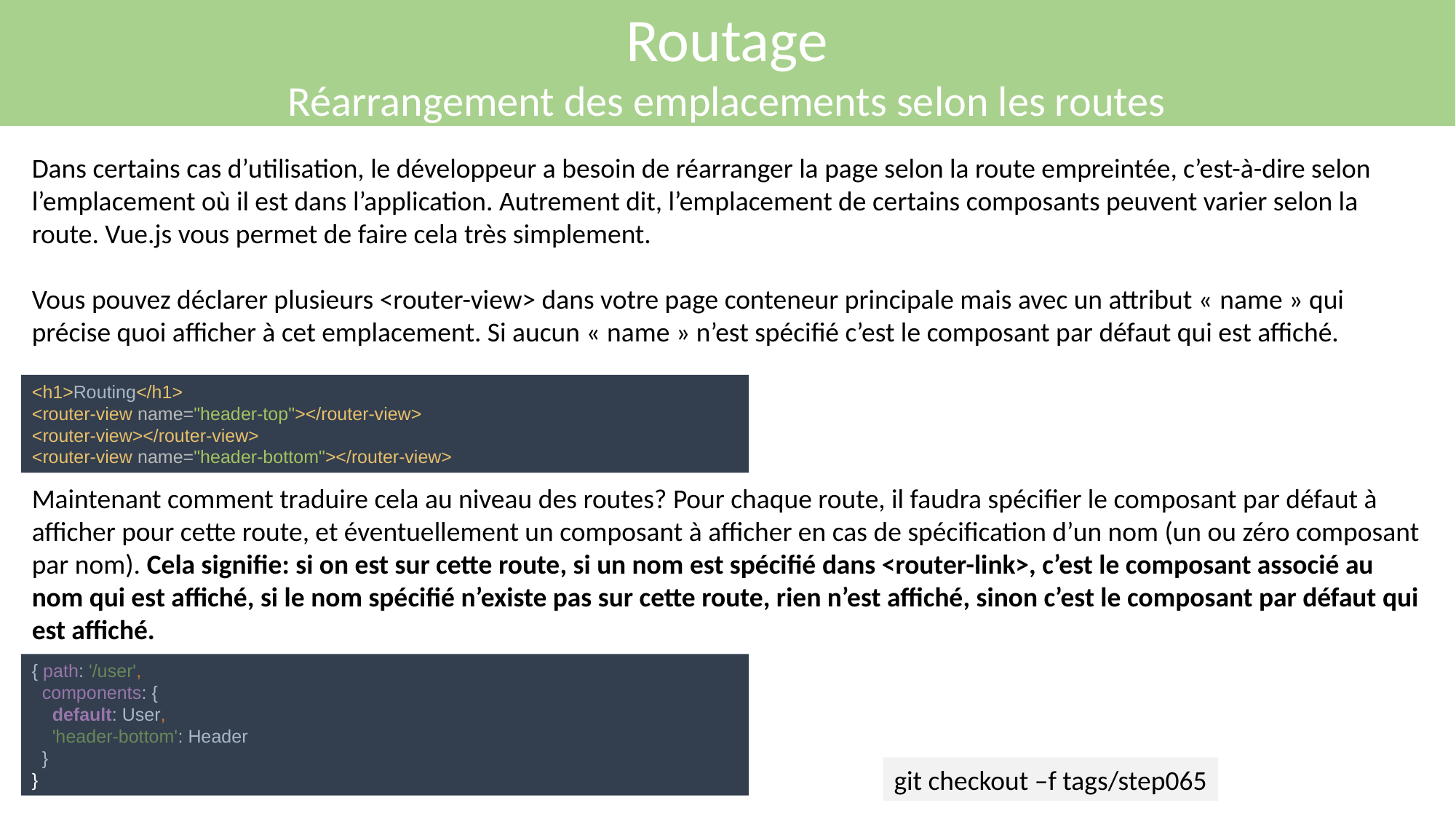

Routage
Réarrangement des emplacements selon les routes
Dans certains cas d’utilisation, le développeur a besoin de réarranger la page selon la route empreintée, c’est-à-dire selon l’emplacement où il est dans l’application. Autrement dit, l’emplacement de certains composants peuvent varier selon la route. Vue.js vous permet de faire cela très simplement.

Vous pouvez déclarer plusieurs <router-view> dans votre page conteneur principale mais avec un attribut « name » qui précise quoi afficher à cet emplacement. Si aucun « name » n’est spécifié c’est le composant par défaut qui est affiché.
<h1>Routing</h1>
<router-view name="header-top"></router-view>
<router-view></router-view>
<router-view name="header-bottom"></router-view>
Maintenant comment traduire cela au niveau des routes? Pour chaque route, il faudra spécifier le composant par défaut à afficher pour cette route, et éventuellement un composant à afficher en cas de spécification d’un nom (un ou zéro composant par nom). Cela signifie: si on est sur cette route, si un nom est spécifié dans <router-link>, c’est le composant associé au nom qui est affiché, si le nom spécifié n’existe pas sur cette route, rien n’est affiché, sinon c’est le composant par défaut qui est affiché.
{ path: '/user',
  components: {
    default: User,
    'header-bottom': Header
  }
}
git checkout –f tags/step065